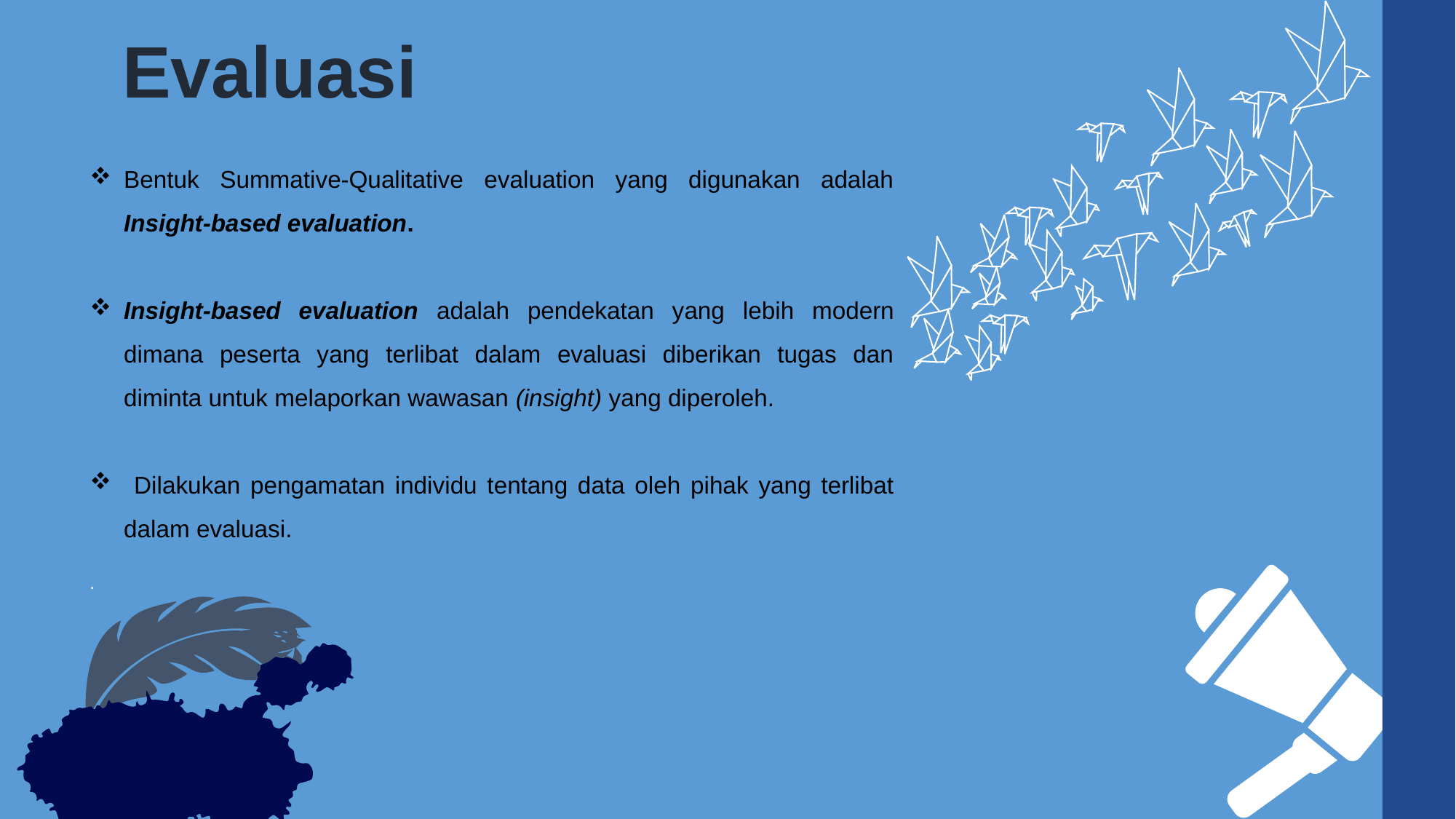

Evaluasi
Bentuk Summative-Qualitative evaluation yang digunakan adalah Insight-based evaluation.

Insight-based evaluation adalah pendekatan yang lebih modern dimana peserta yang terlibat dalam evaluasi diberikan tugas dan diminta untuk melaporkan wawasan (insight) yang diperoleh.

 Dilakukan pengamatan individu tentang data oleh pihak yang terlibat dalam evaluasi.
.